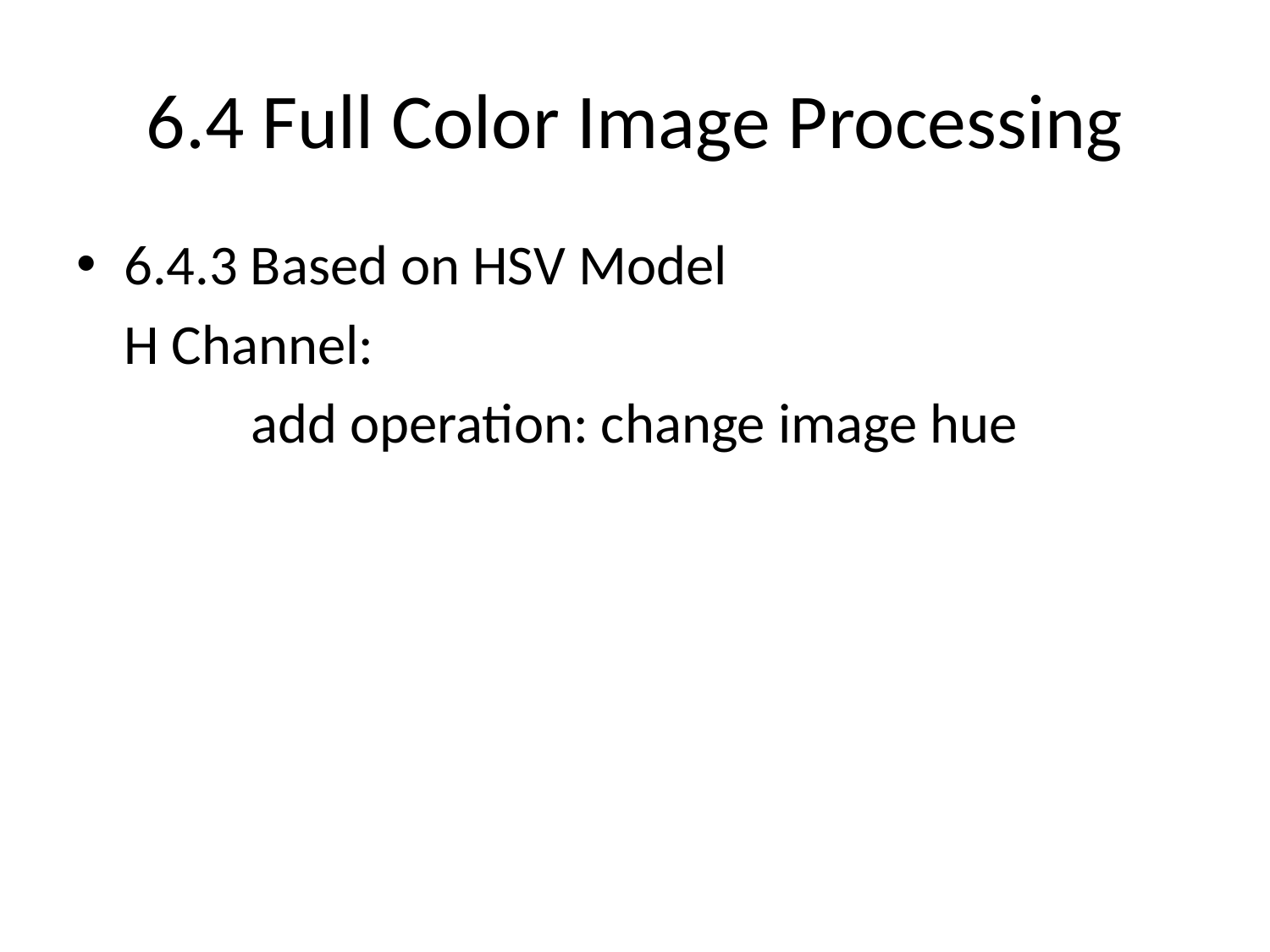

# 6.4 Full Color Image Processing
6.4.3 Based on HSV Model
	H Channel:
		add operation: change image hue